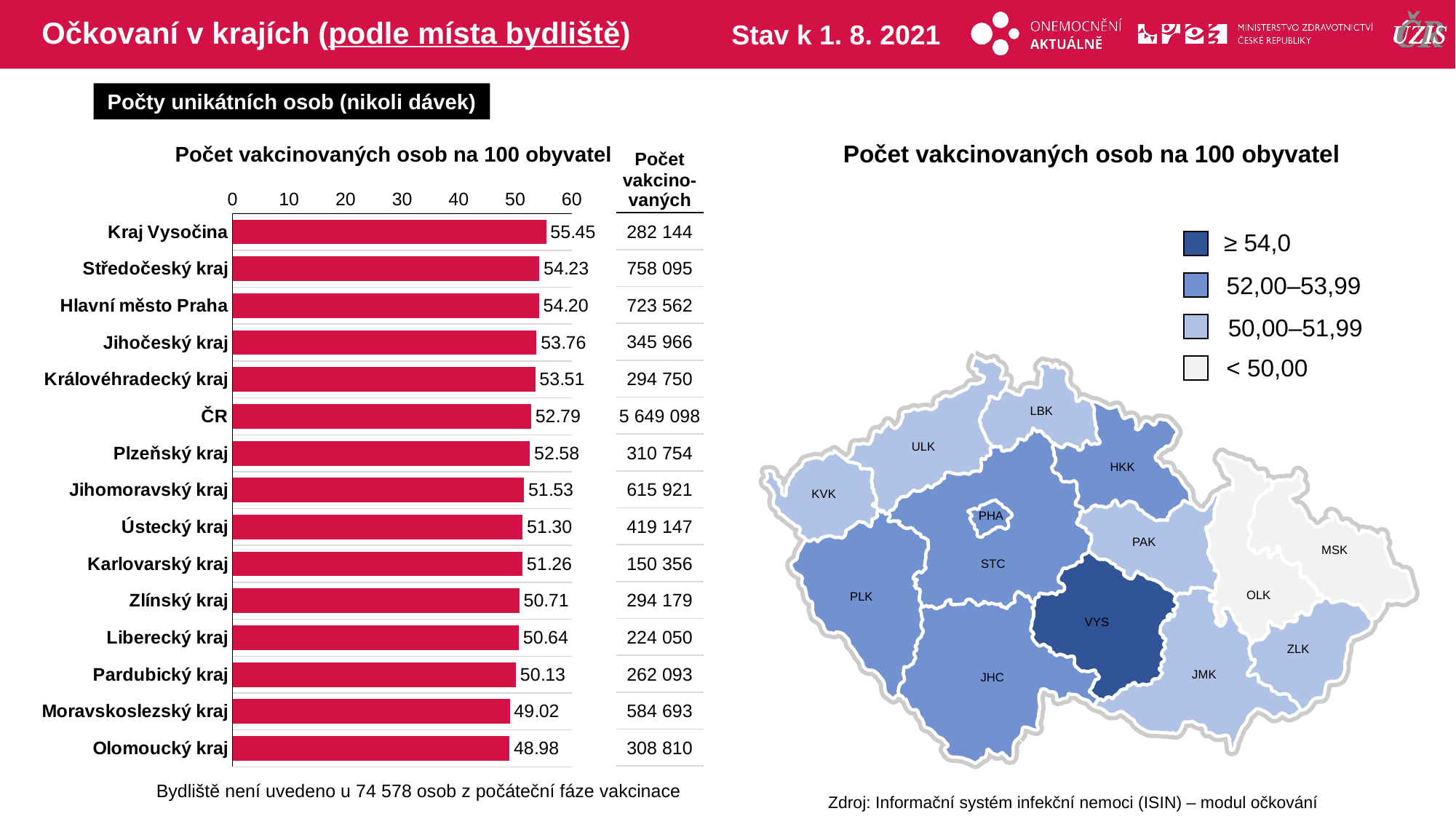

# Očkovaní v krajích (podle místa bydliště)
Stav k 1. 8. 2021
Počty unikátních osob (nikoli dávek)
Počet vakcinovaných osob na 100 obyvatel
Počet vakcinovaných osob na 100 obyvatel
| Počet vakcino-vaných |
| --- |
| 282 144 |
| 758 095 |
| 723 562 |
| 345 966 |
| 294 750 |
| 5 649 098 |
| 310 754 |
| 615 921 |
| 419 147 |
| 150 356 |
| 294 179 |
| 224 050 |
| 262 093 |
| 584 693 |
| 308 810 |

### Chart

| Category | počet na 1000 |
|---|---|
| Kraj Vysočina | 55.4471634 |
| Středočeský kraj | 54.2272265 |
| Hlavní město Praha | 54.1959907 |
| Jihočeský kraj | 53.7589096 |
| Královéhradecký kraj | 53.5127804 |
| ČR | 52.7865419 |
| Plzeňský kraj | 52.5774016 |
| Jihomoravský kraj | 51.5274063 |
| Ústecký kraj | 51.3029312 |
| Karlovarský kraj | 51.2616301 |
| Zlínský kraj | 50.7101129 |
| Liberecký kraj | 50.6355147 |
| Pardubický kraj | 50.1271861 |
| Moravskoslezský kraj | 49.0171306 |
| Olomoucký kraj | 48.9768795 |
≥ 54,0

52,00–53,99

50,00–51,99

< 50,00

LBK

ULK

HKK

KVK

PHA

PAK
MSK

STC
OLK

PLK

VYS
ZLK
JMK
JHC
Bydliště není uvedeno u 74 578 osob z počáteční fáze vakcinace
Zdroj: Informační systém infekční nemoci (ISIN) – modul očkování